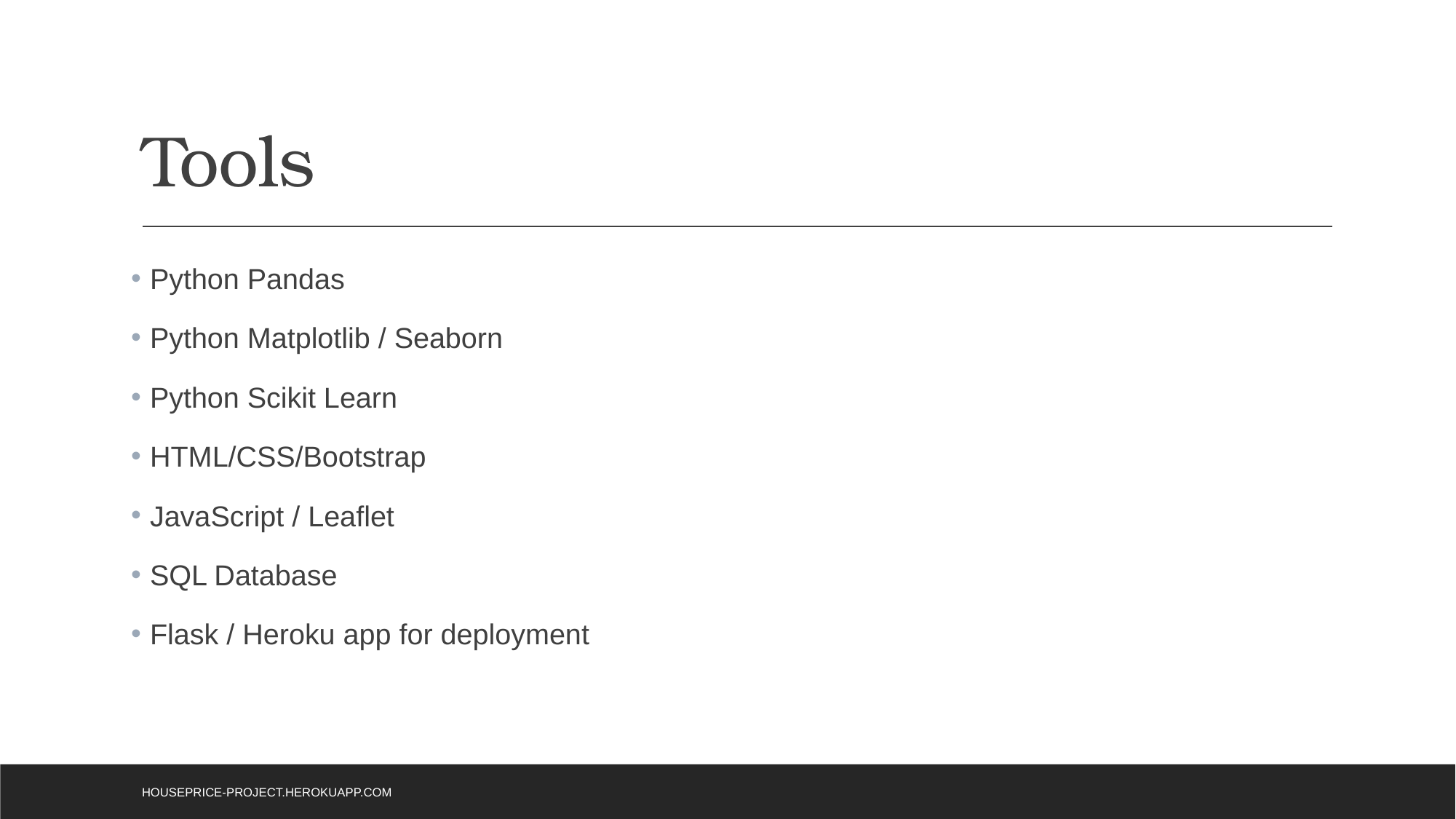

# Tools
 Python Pandas
 Python Matplotlib / Seaborn
 Python Scikit Learn
 HTML/CSS/Bootstrap
 JavaScript / Leaflet
 SQL Database
 Flask / Heroku app for deployment

houseprice-project.herokuapp.com